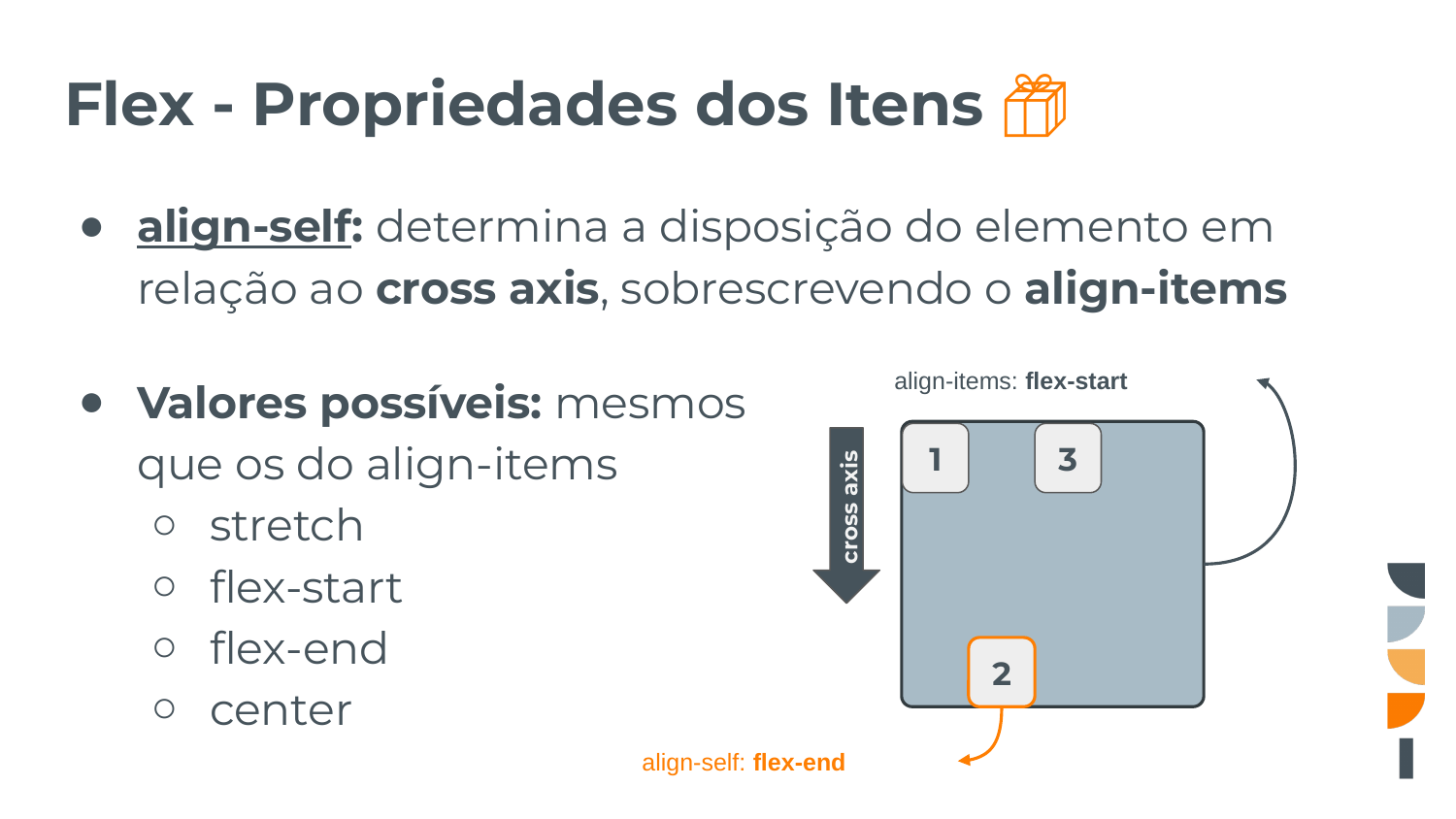

# Flex - Propriedades dos Itens 📦
align-self: determina a disposição do elemento em relação ao cross axis, sobrescrevendo o align-items
Valores possíveis: mesmos
que os do align-items
stretch
flex-start
flex-end
center
align-items: flex-start

3
1
cross axis
2
align-self: flex-end